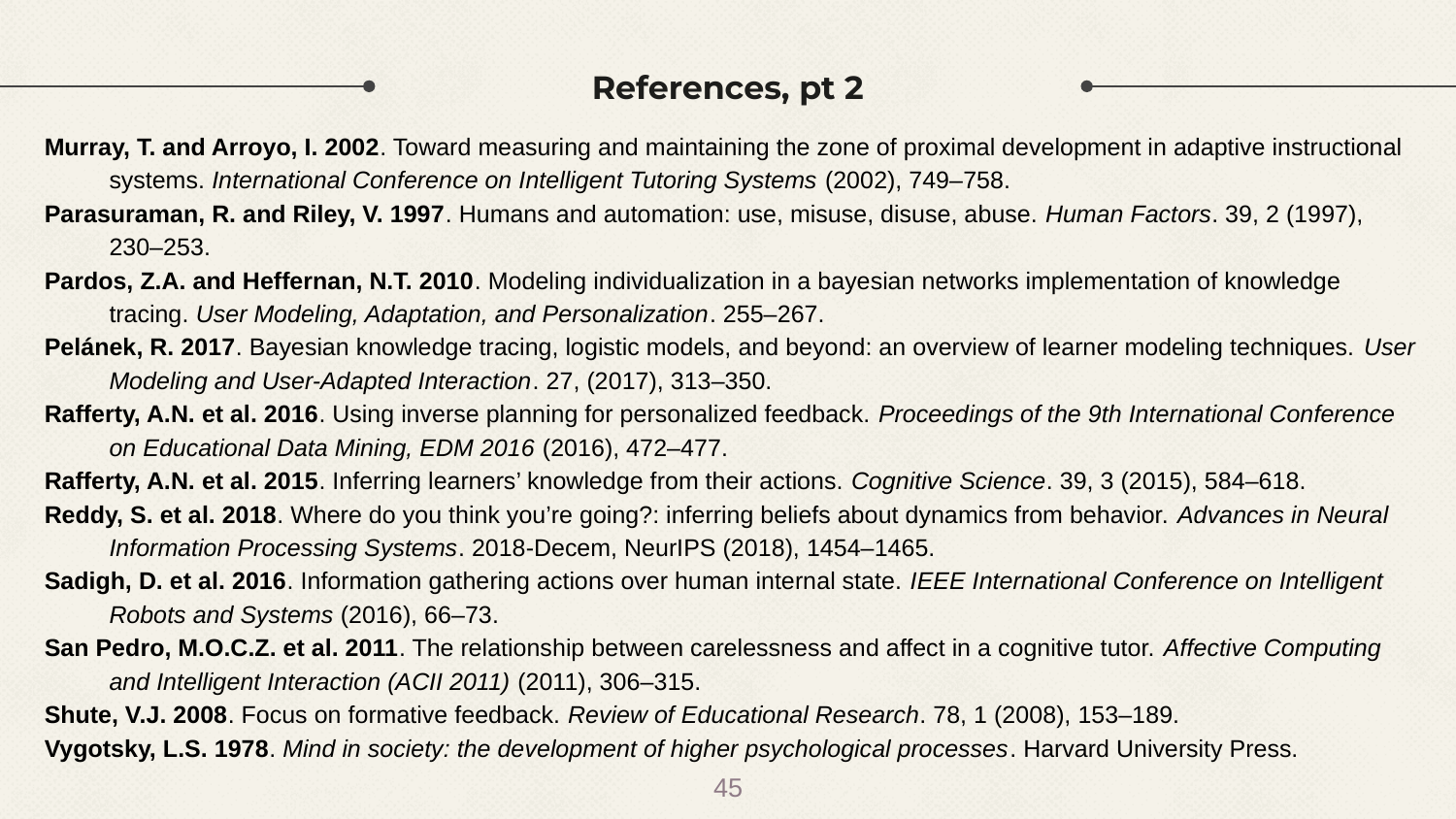

# References, pt 2
Murray, T. and Arroyo, I. 2002. Toward measuring and maintaining the zone of proximal development in adaptive instructional systems. International Conference on Intelligent Tutoring Systems (2002), 749–758.
Parasuraman, R. and Riley, V. 1997. Humans and automation: use, misuse, disuse, abuse. Human Factors. 39, 2 (1997), 230–253.
Pardos, Z.A. and Heffernan, N.T. 2010. Modeling individualization in a bayesian networks implementation of knowledge tracing. User Modeling, Adaptation, and Personalization. 255–267.
Pelánek, R. 2017. Bayesian knowledge tracing, logistic models, and beyond: an overview of learner modeling techniques. User Modeling and User-Adapted Interaction. 27, (2017), 313–350.
Rafferty, A.N. et al. 2016. Using inverse planning for personalized feedback. Proceedings of the 9th International Conference on Educational Data Mining, EDM 2016 (2016), 472–477.
Rafferty, A.N. et al. 2015. Inferring learners’ knowledge from their actions. Cognitive Science. 39, 3 (2015), 584–618.
Reddy, S. et al. 2018. Where do you think you’re going?: inferring beliefs about dynamics from behavior. Advances in Neural Information Processing Systems. 2018-Decem, NeurIPS (2018), 1454–1465.
Sadigh, D. et al. 2016. Information gathering actions over human internal state. IEEE International Conference on Intelligent Robots and Systems (2016), 66–73.
San Pedro, M.O.C.Z. et al. 2011. The relationship between carelessness and affect in a cognitive tutor. Affective Computing and Intelligent Interaction (ACII 2011) (2011), 306–315.
Shute, V.J. 2008. Focus on formative feedback. Review of Educational Research. 78, 1 (2008), 153–189.
Vygotsky, L.S. 1978. Mind in society: the development of higher psychological processes. Harvard University Press.

45